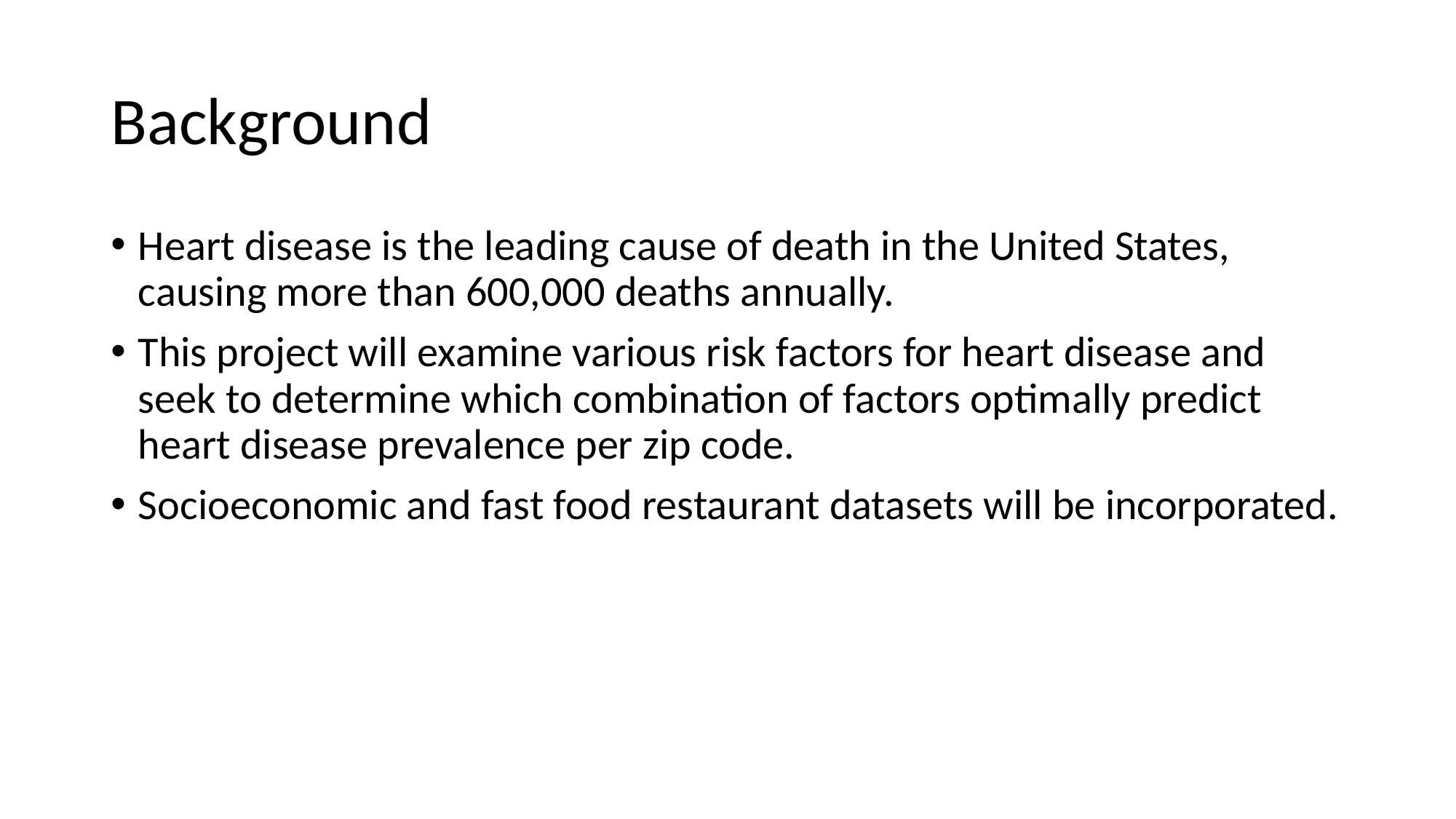

# Background
Heart disease is the leading cause of death in the United States, causing more than 600,000 deaths annually.
This project will examine various risk factors for heart disease and seek to determine which combination of factors optimally predict heart disease prevalence per zip code.
Socioeconomic and fast food restaurant datasets will be incorporated.